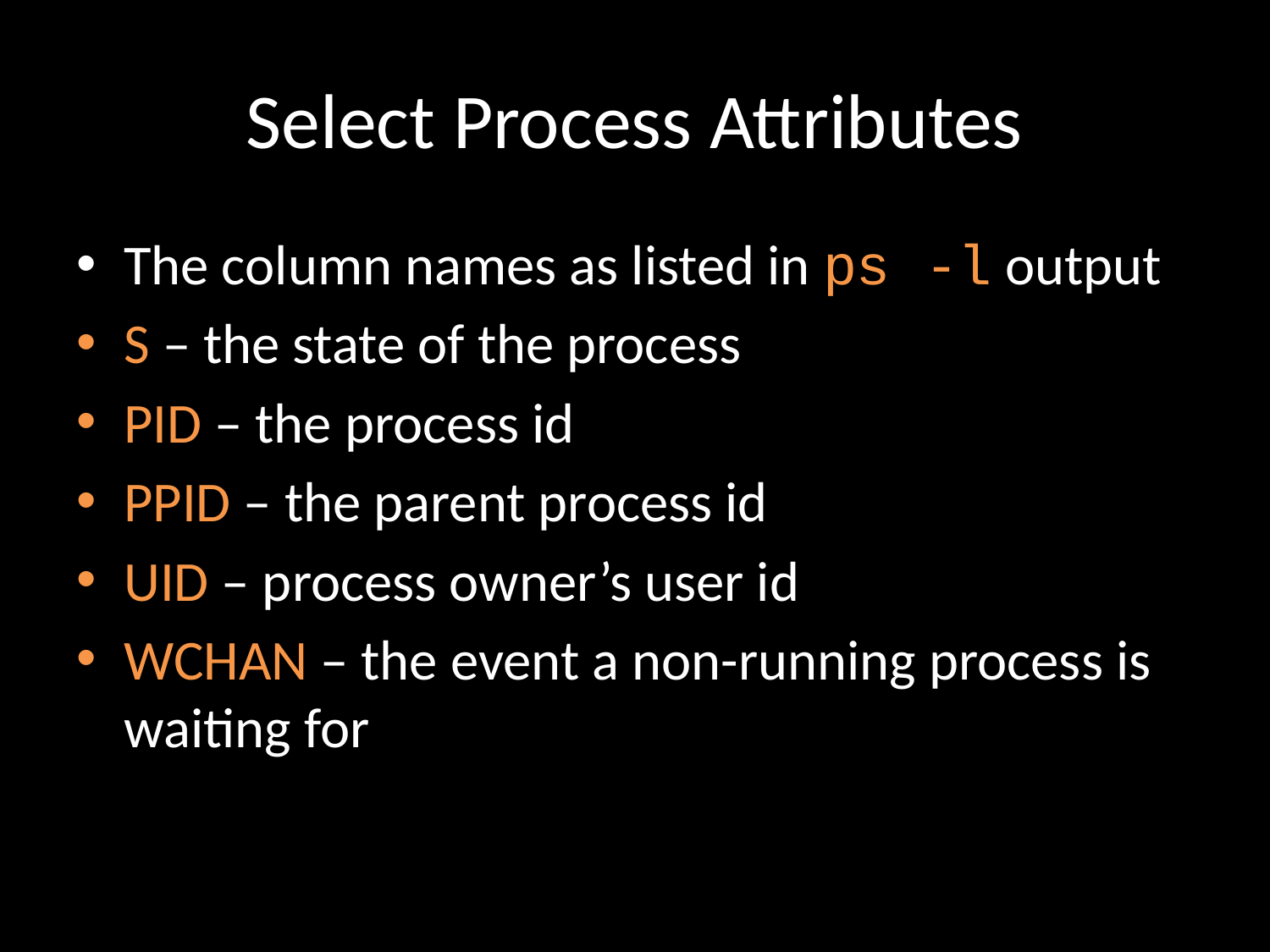

# Select Process Attributes
The column names as listed in ps -l output
S – the state of the process
PID – the process id
PPID – the parent process id
UID – process owner’s user id
WCHAN – the event a non-running process is waiting for